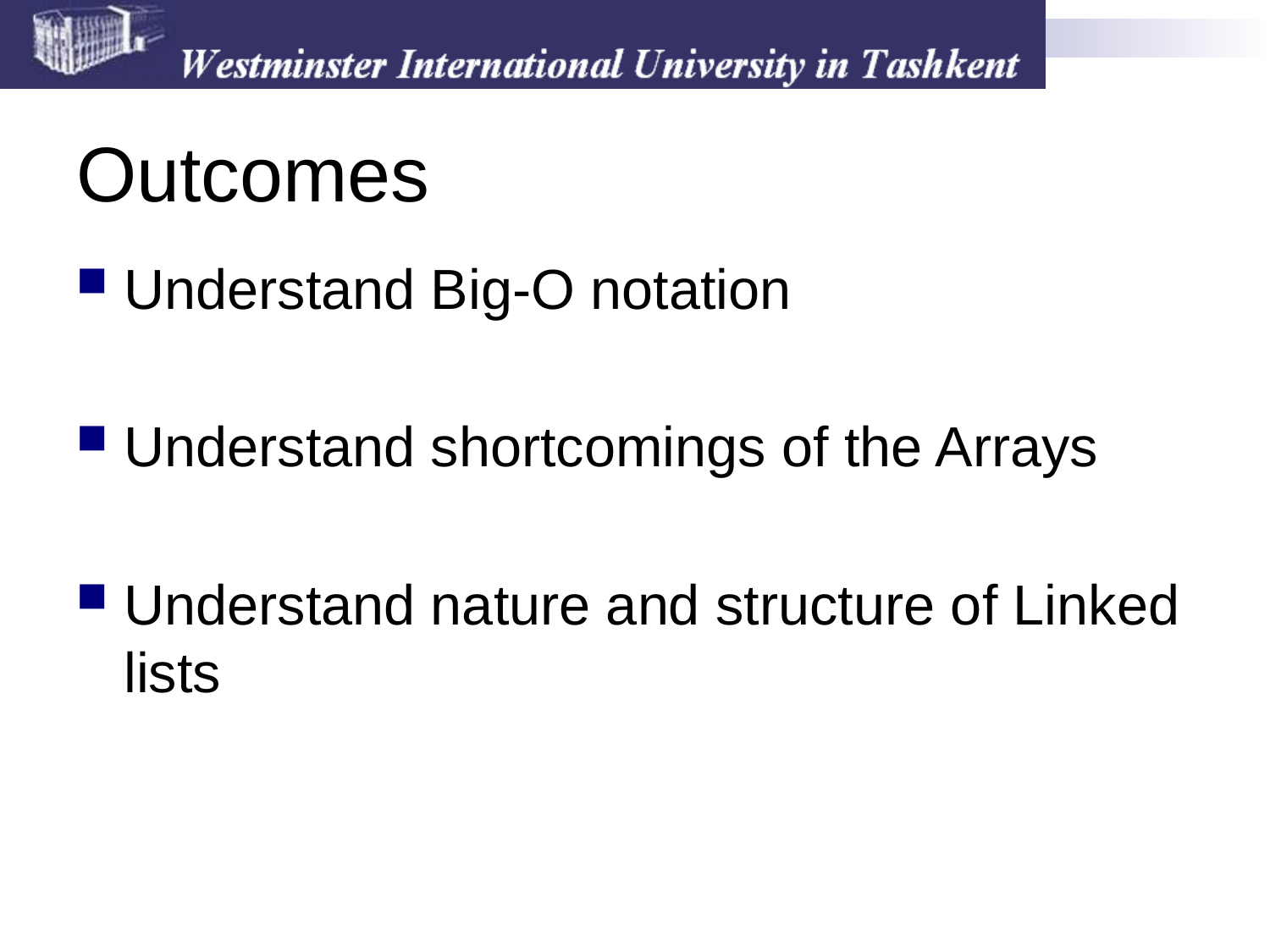

# Outcomes
Understand Big-O notation

Understand shortcomings of the Arrays

Understand nature and structure of Linked lists